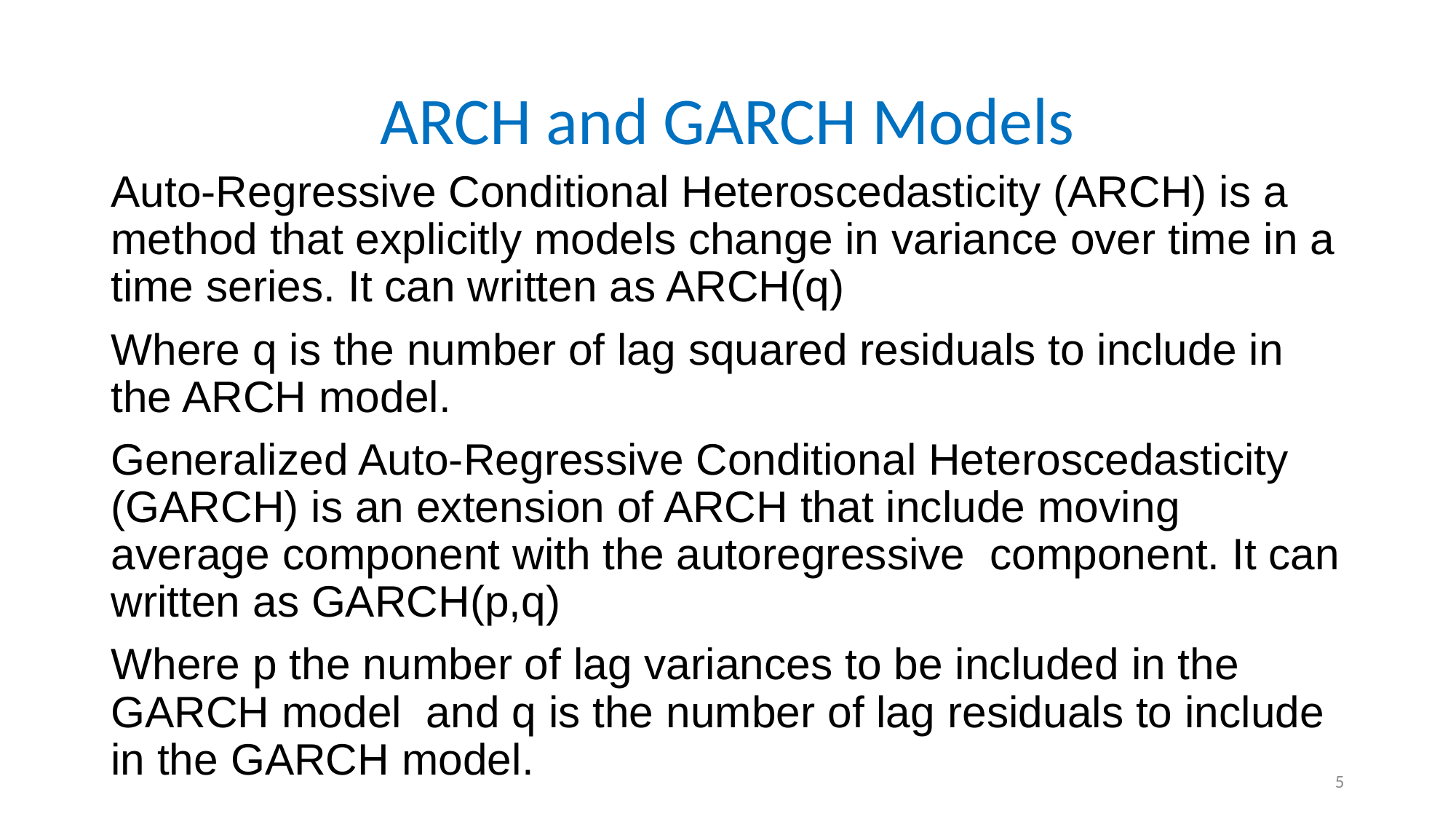

# ARCH and GARCH Models
Auto-Regressive Conditional Heteroscedasticity (ARCH) is a method that explicitly models change in variance over time in a time series. It can written as ARCH(q)
Where q is the number of lag squared residuals to include in the ARCH model.
Generalized Auto-Regressive Conditional Heteroscedasticity (GARCH) is an extension of ARCH that include moving average component with the autoregressive  component. It can written as GARCH(p,q)
Where p the number of lag variances to be included in the GARCH model  and q is the number of lag residuals to include in the GARCH model.

5